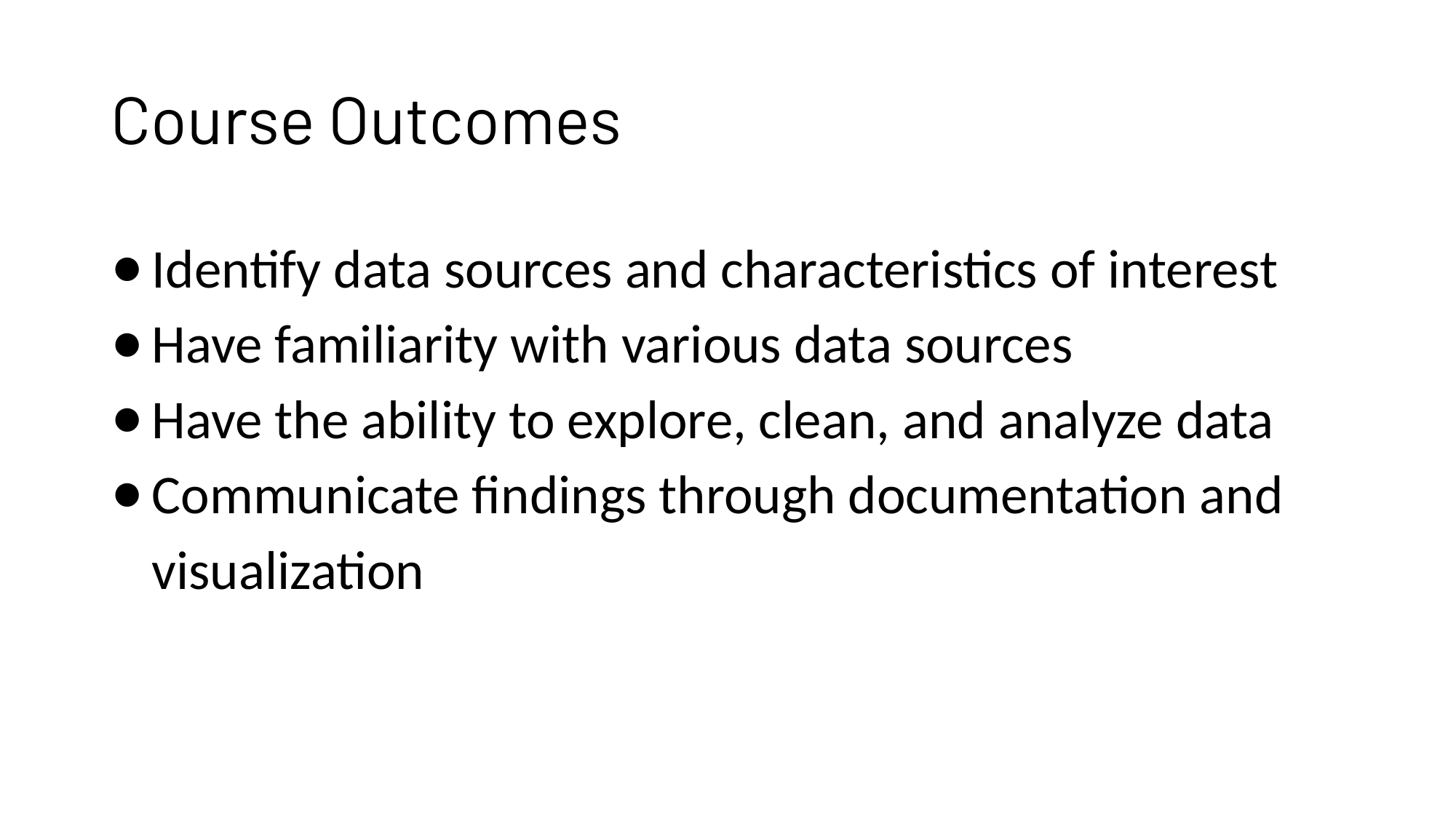

# Course Outcomes
Identify data sources and characteristics of interest
Have familiarity with various data sources
Have the ability to explore, clean, and analyze data
Communicate findings through documentation and visualization